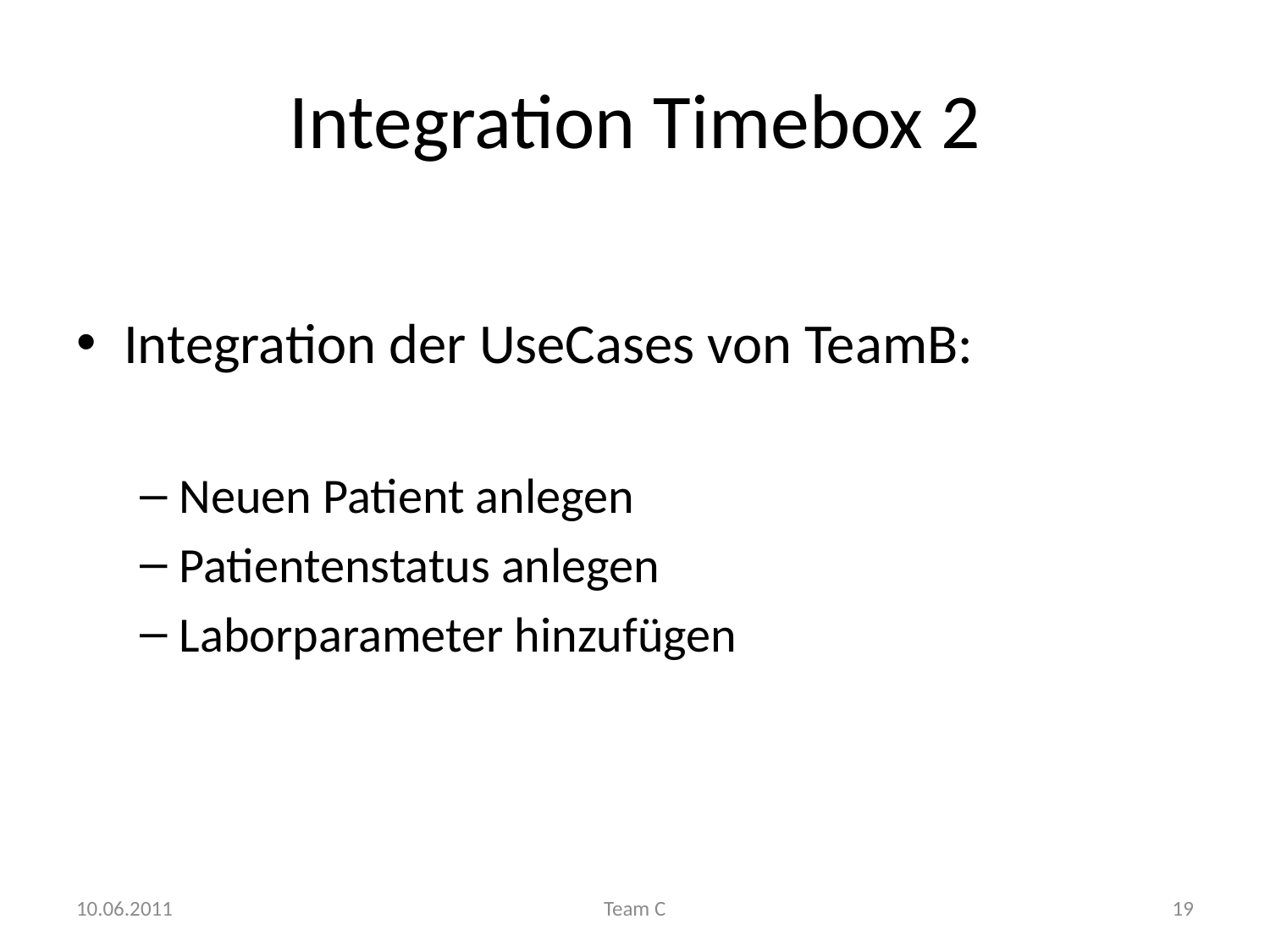

# Integration Timebox 2

Integration der UseCases von TeamB:

Neuen Patient anlegen
Patientenstatus anlegen
Laborparameter hinzufügen
10.06.2011
Team C
19